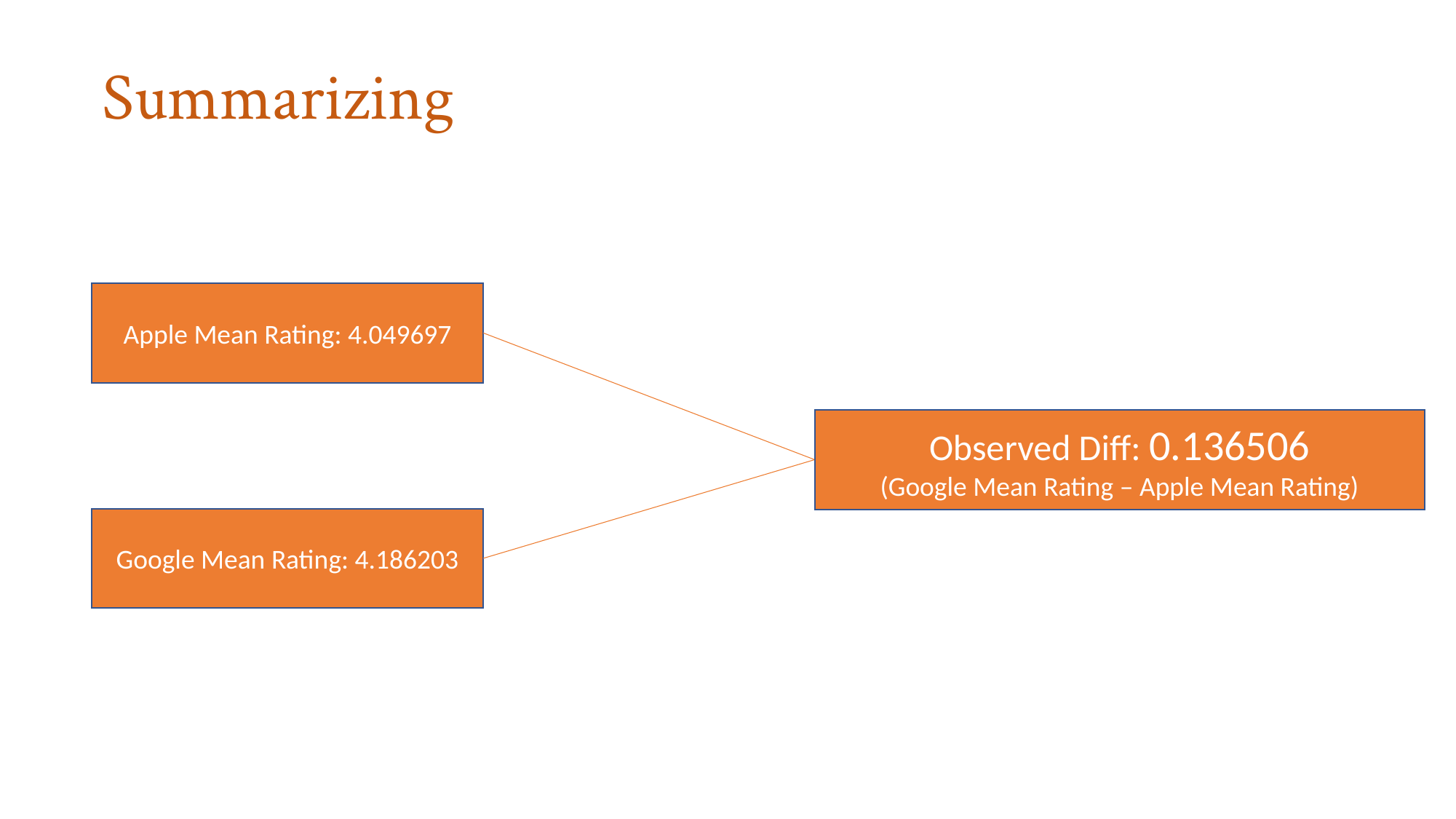

# Summarizing
Apple Mean Rating: 4.049697
Observed Diff: 0.136506
(Google Mean Rating – Apple Mean Rating)
Google Mean Rating: 4.186203